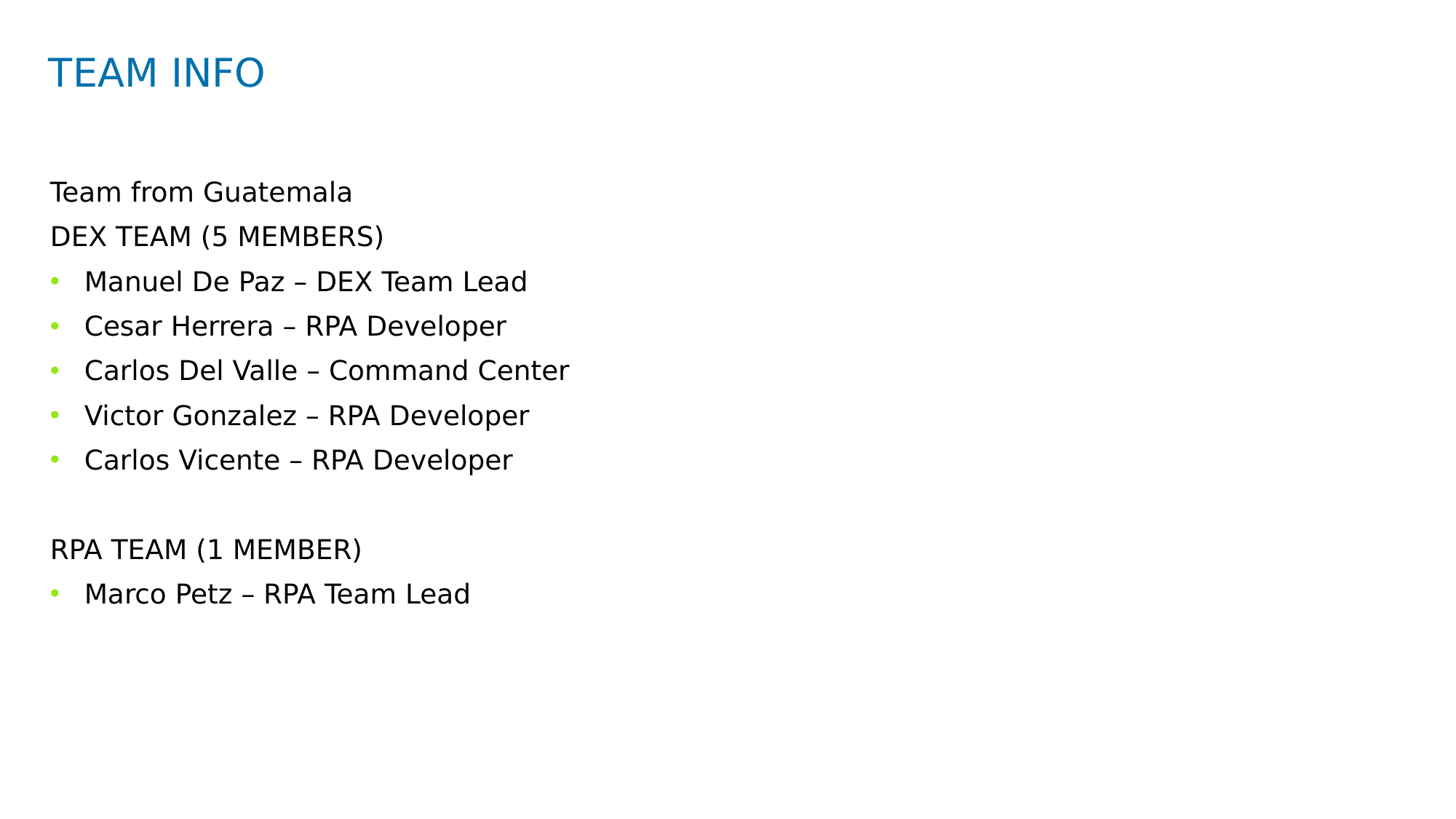

# TEAM INFO
Team from Guatemala
DEX TEAM (5 MEMBERS)
Manuel De Paz – DEX Team Lead
Cesar Herrera – RPA Developer
Carlos Del Valle – Command Center
Victor Gonzalez – RPA Developer
Carlos Vicente – RPA Developer

RPA TEAM (1 MEMBER)
Marco Petz – RPA Team Lead